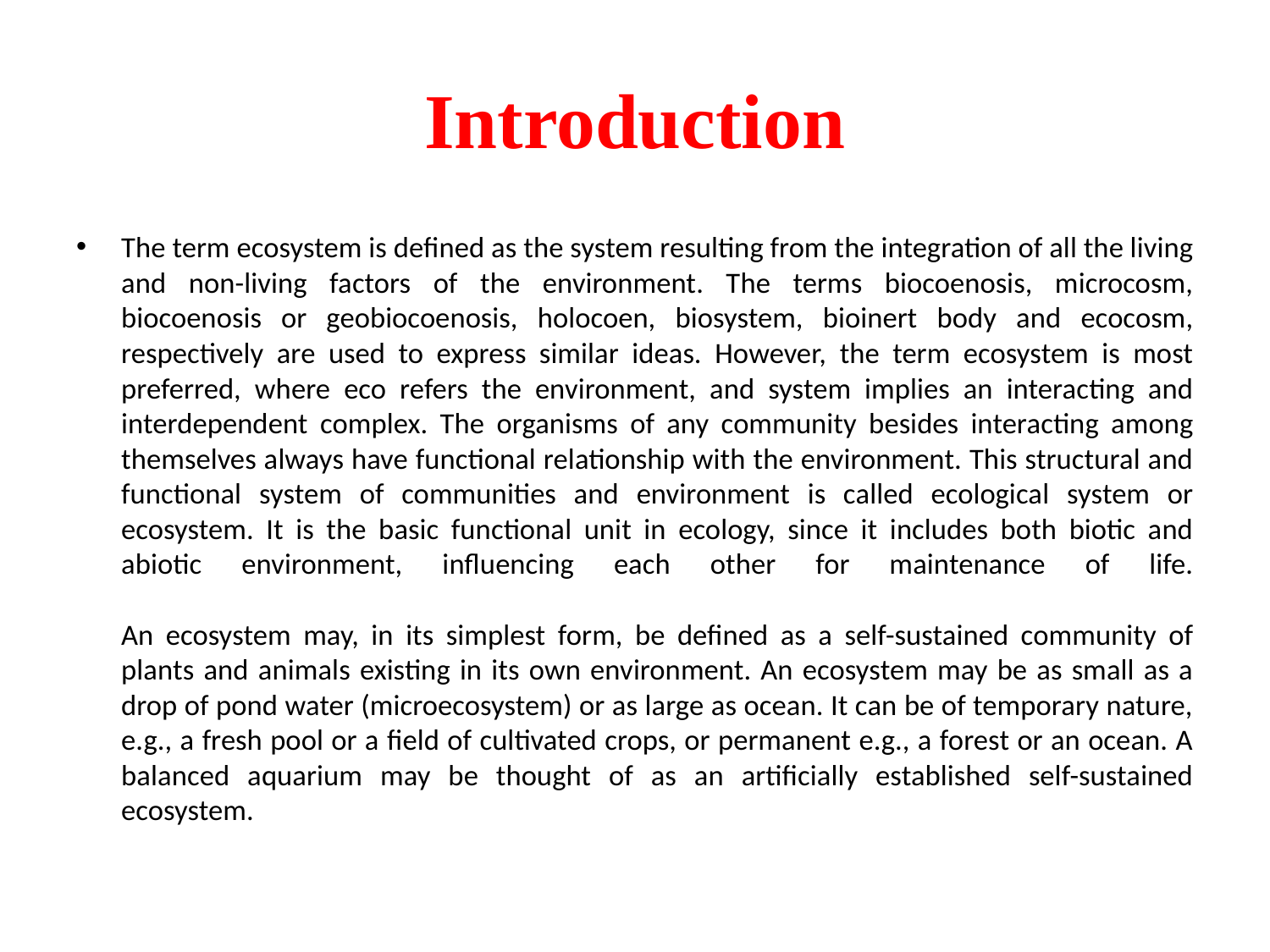

# Introduction
The term ecosystem is defined as the system resulting from the integration of all the living and non-living factors of the environment. The terms biocoenosis, microcosm, biocoenosis or geobiocoenosis, holocoen, biosystem, bioinert body and ecocosm, respectively are used to express similar ideas. However, the term ecosystem is most preferred, where eco refers the environment, and system implies an interacting and interdependent complex. The organisms of any community besides interacting among themselves always have functional relationship with the environment. This structural and functional system of communities and environment is called ecological system or ecosystem. It is the basic functional unit in ecology, since it includes both biotic and abiotic environment, influencing each other for maintenance of life.
An ecosystem may, in its simplest form, be defined as a self-sustained community of plants and animals existing in its own environment. An ecosystem may be as small as a drop of pond water (microecosystem) or as large as ocean. It can be of temporary nature, e.g., a fresh pool or a field of cultivated crops, or permanent e.g., a forest or an ocean. A balanced aquarium may be thought of as an artificially established self-sustained ecosystem.